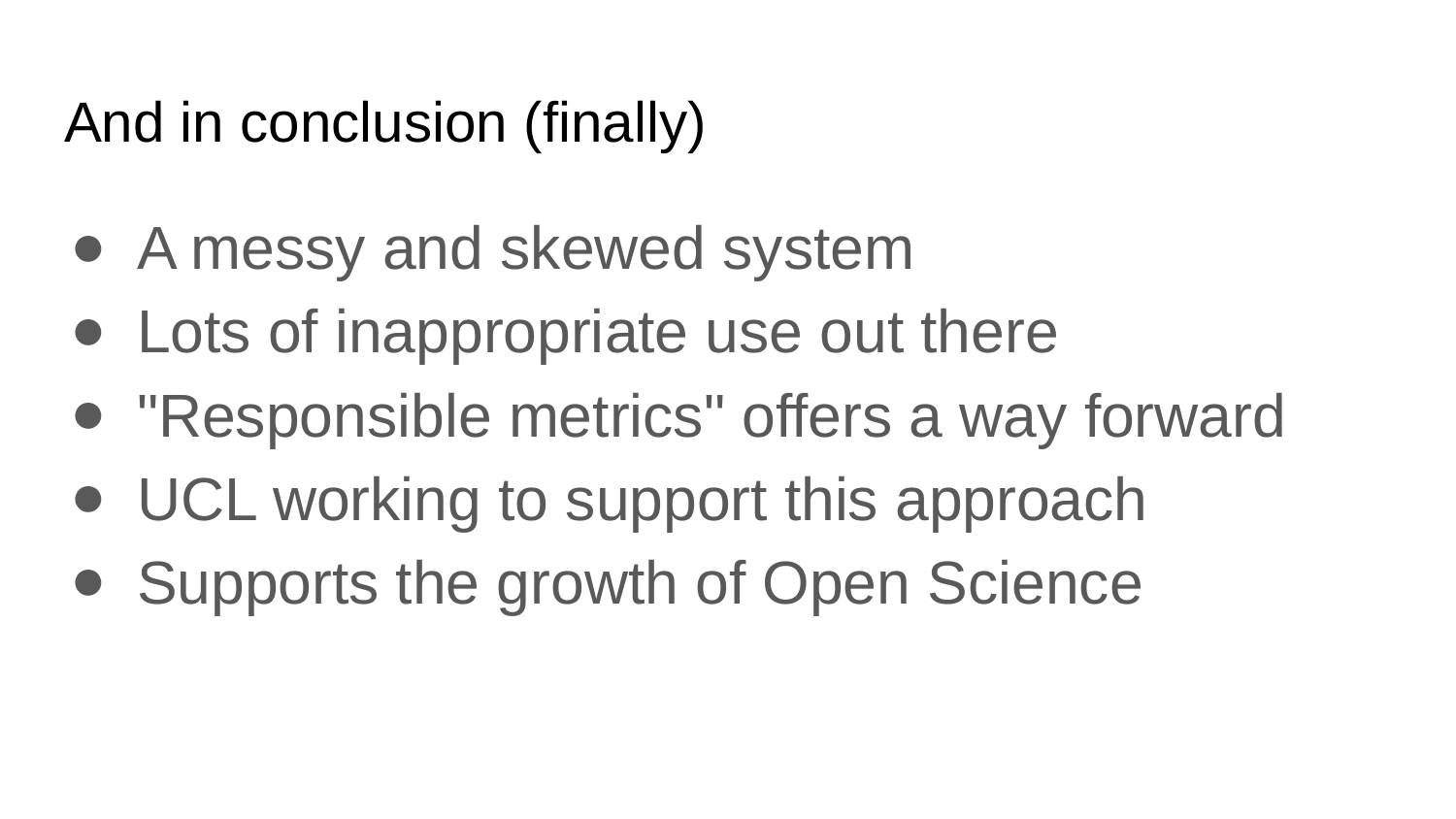

# And in conclusion (finally)
A messy and skewed system
Lots of inappropriate use out there
"Responsible metrics" offers a way forward
UCL working to support this approach
Supports the growth of Open Science